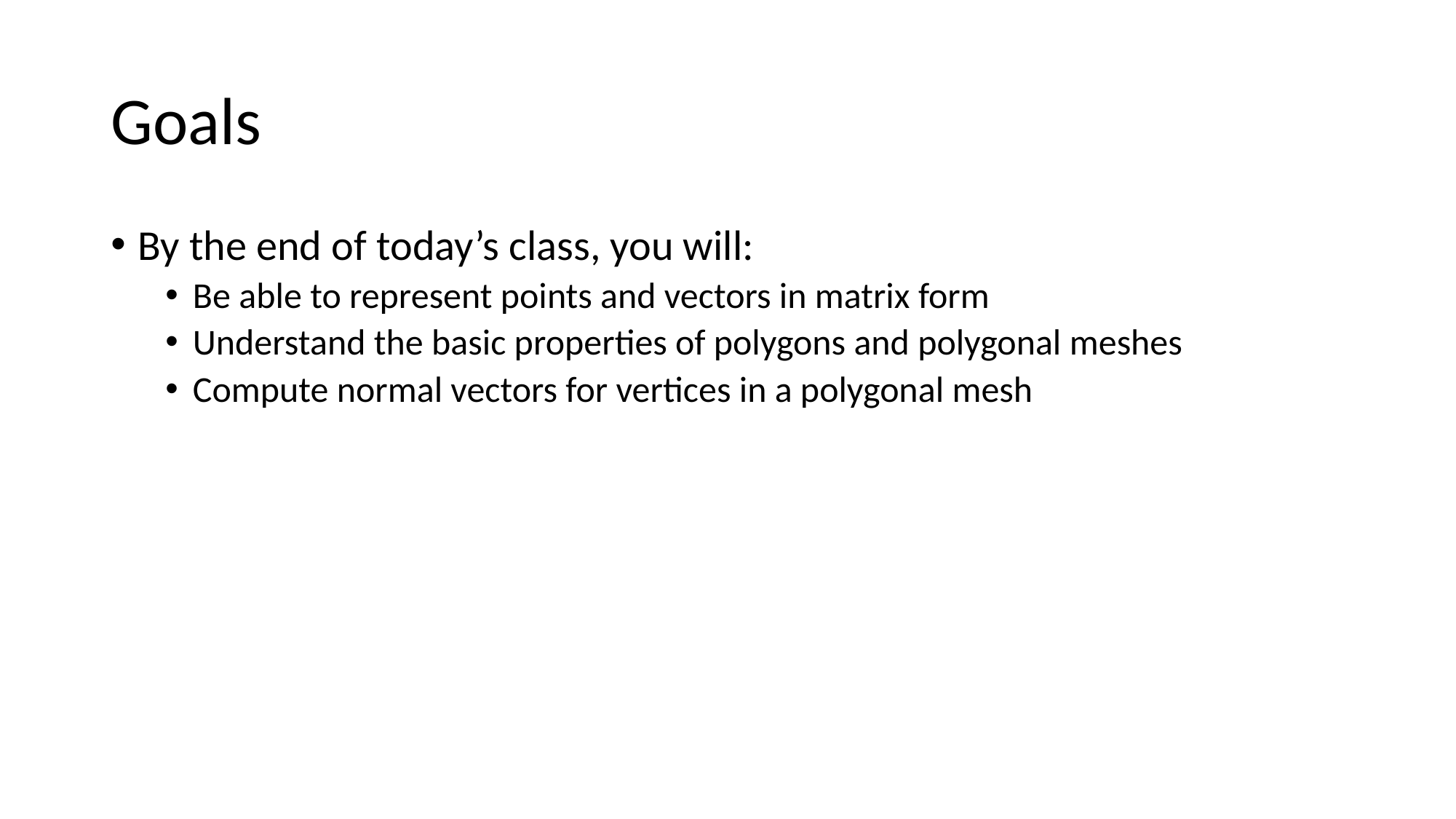

# Goals
By the end of today’s class, you will:
Be able to represent points and vectors in matrix form
Understand the basic properties of polygons and polygonal meshes
Compute normal vectors for vertices in a polygonal mesh